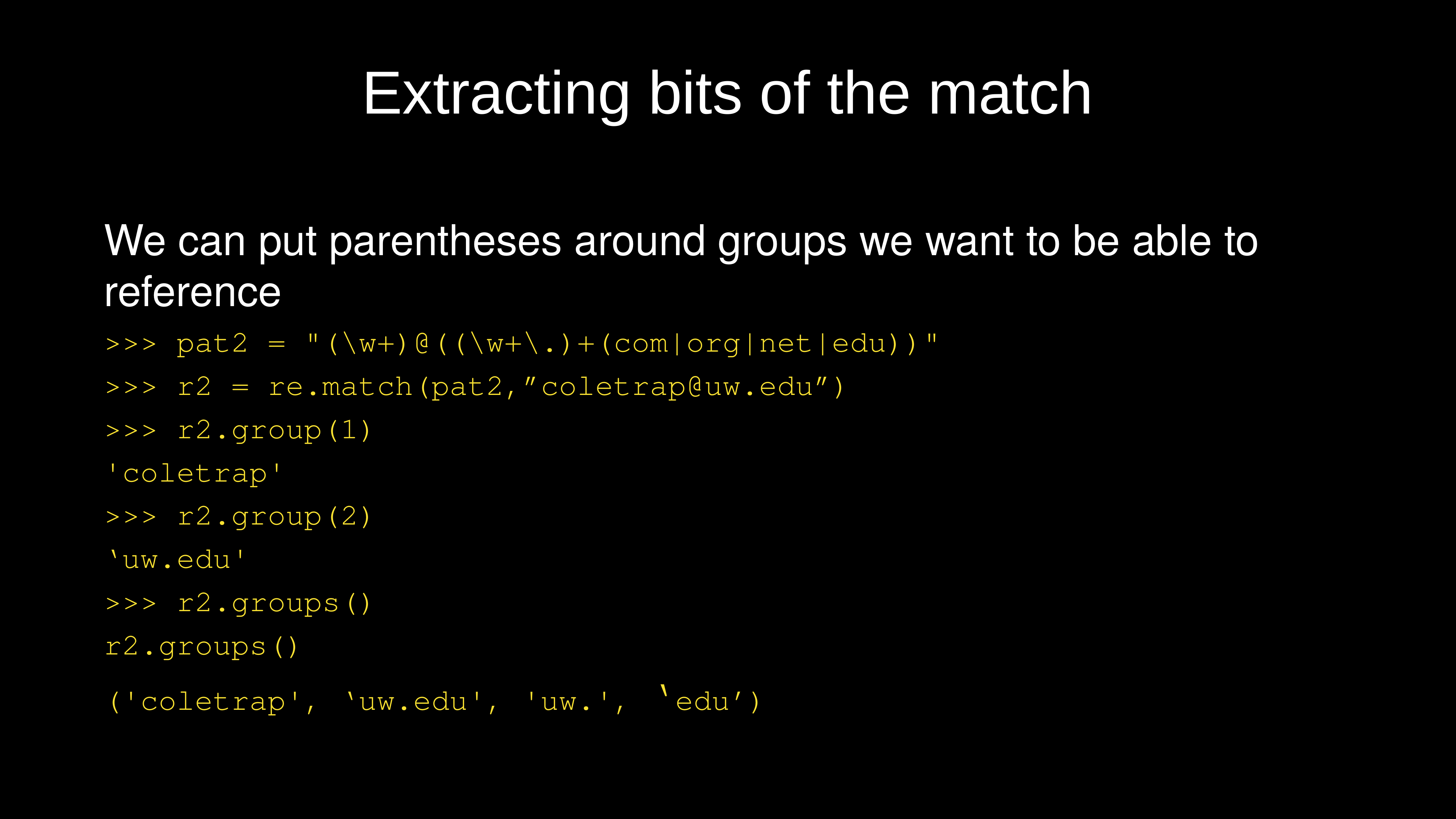

# Extracting bits of the match
We can put parentheses around groups we want to be able to reference
>>> pat2 = "(\w+)@((\w+\.)+(com|org|net|edu))"
>>> r2 = re.match(pat2,”coletrap@uw.edu”)
>>> r2.group(1)
'coletrap'
>>> r2.group(2)
‘uw.edu'
>>> r2.groups()
r2.groups()
('coletrap', ‘uw.edu', 'uw.', ‘edu’)